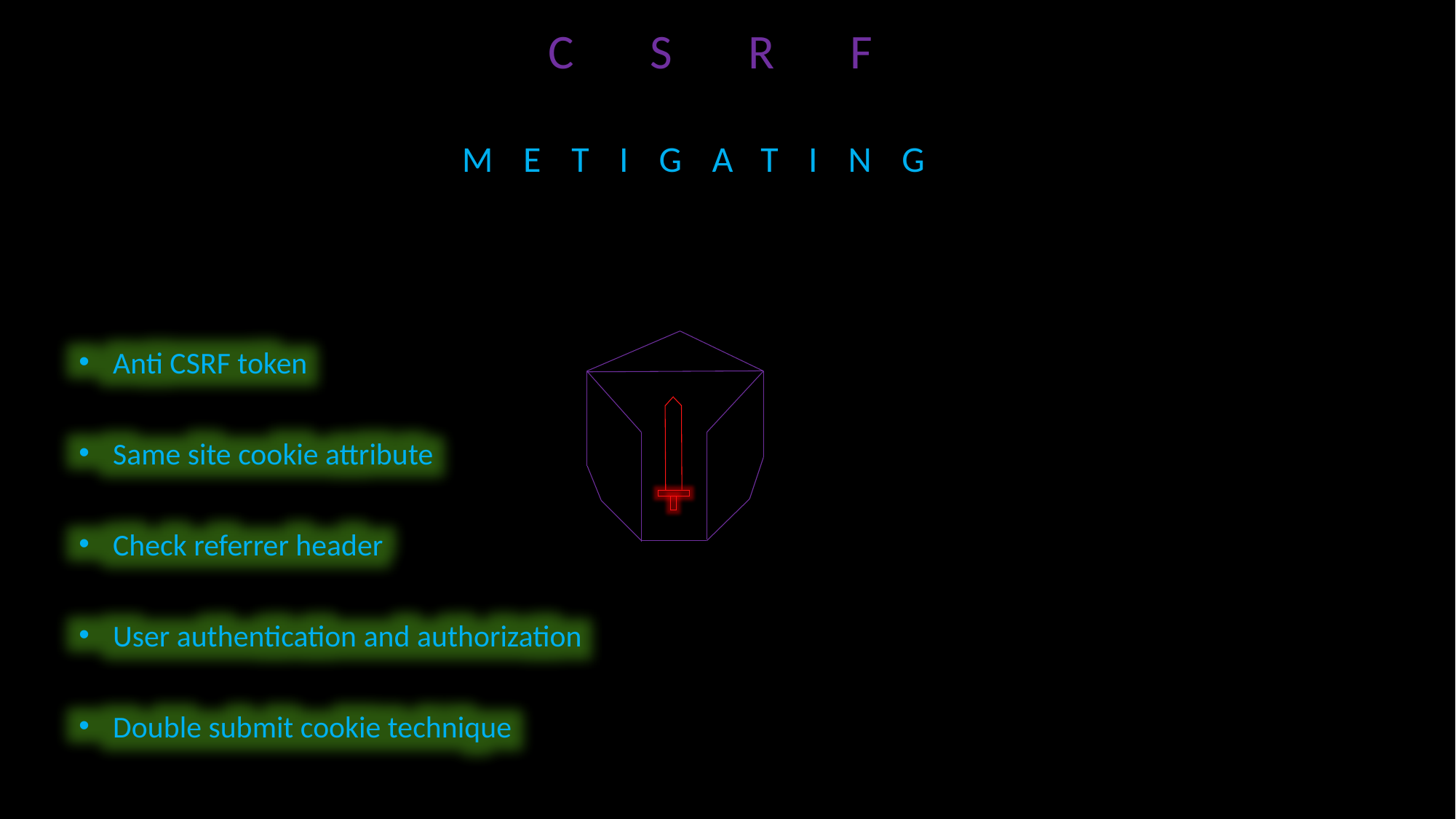

CSRF
METIGATING
Anti CSRF token
Same site cookie attribute
Check referrer header
User authentication and authorization
Double submit cookie technique